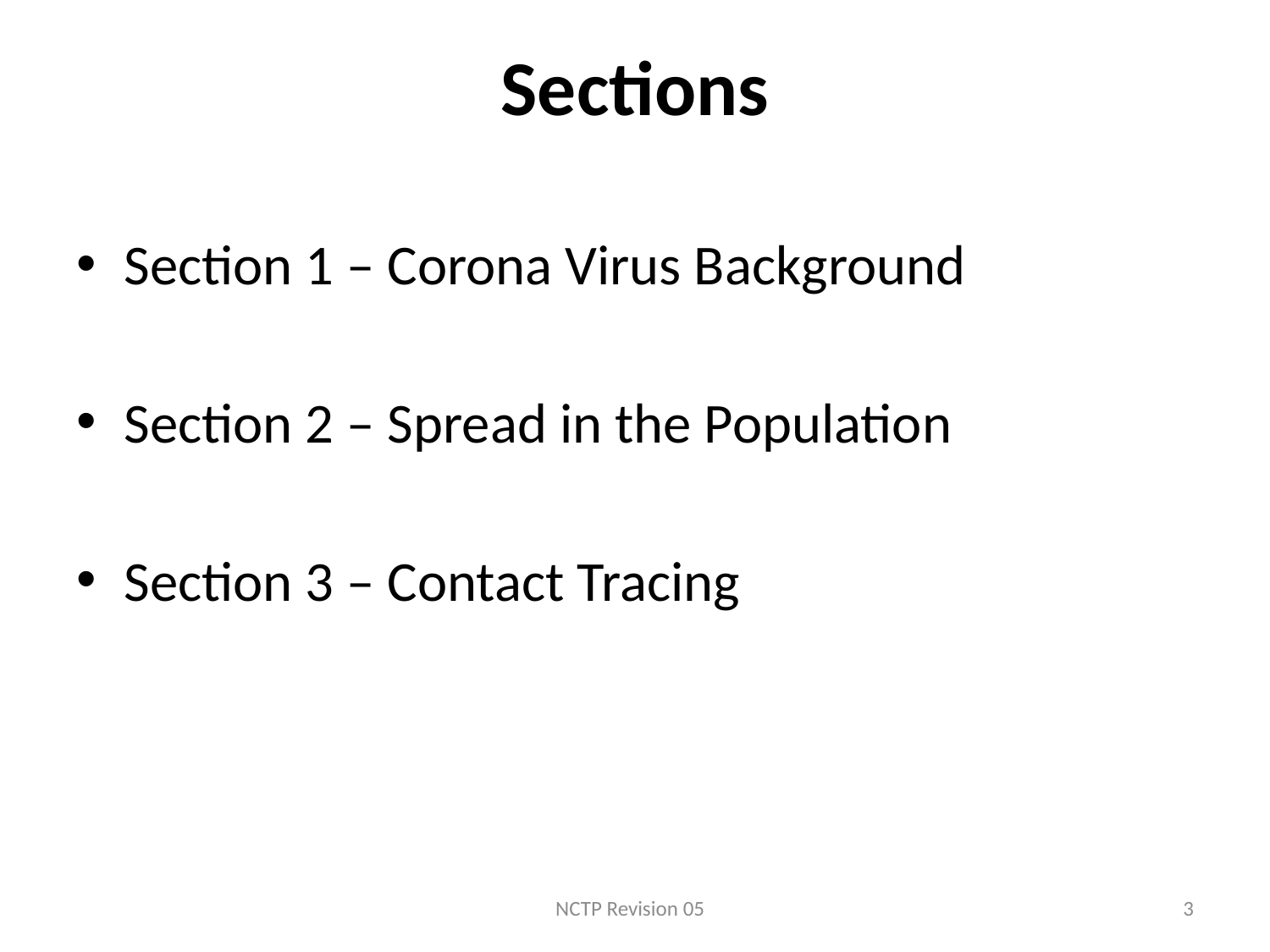

# Sections
Section 1 – Corona Virus Background

Section 2 – Spread in the Population

Section 3 – Contact Tracing

NCTP Revision 05
3